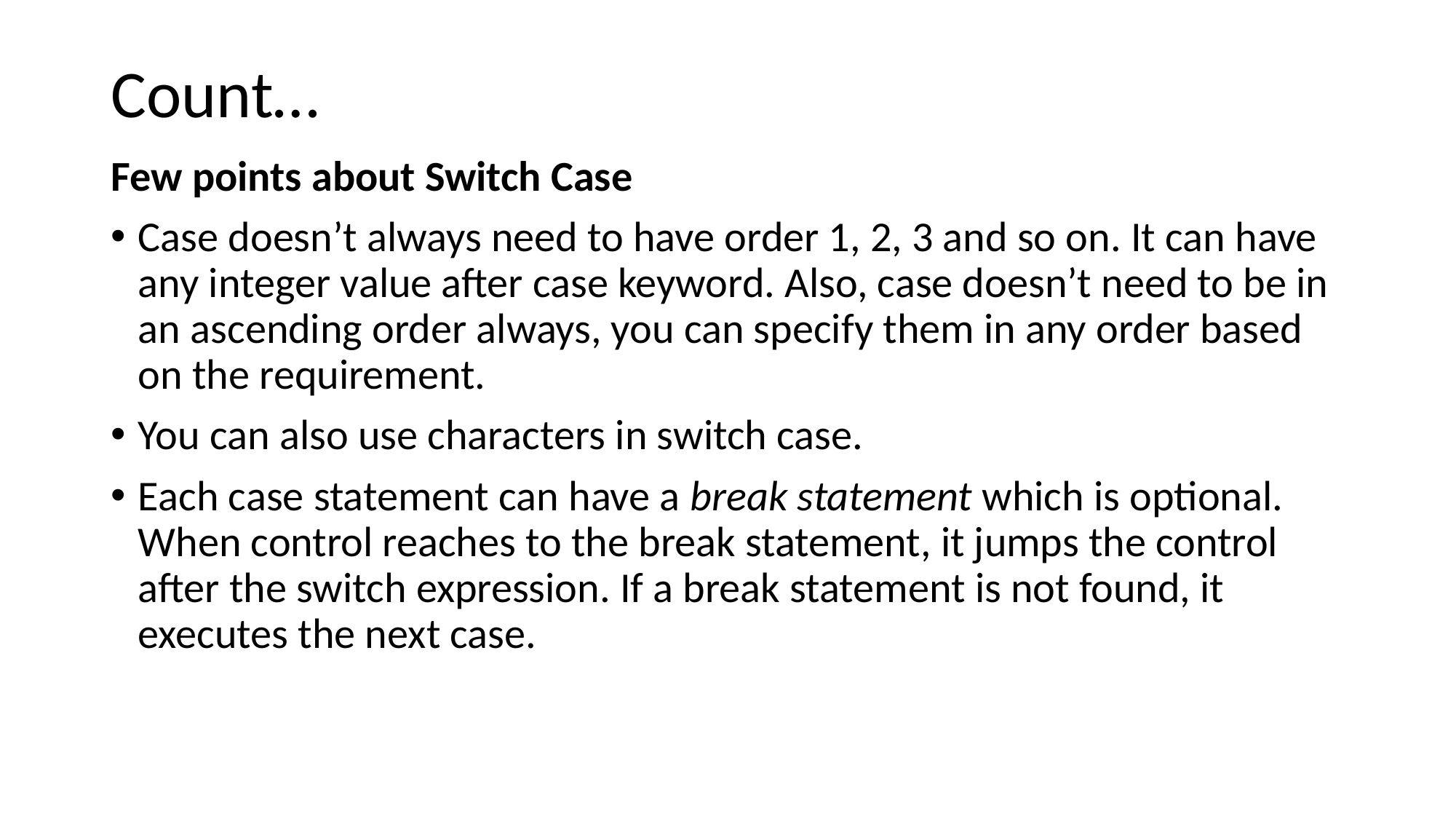

# Count…
Few points about Switch Case
Case doesn’t always need to have order 1, 2, 3 and so on. It can have any integer value after case keyword. Also, case doesn’t need to be in an ascending order always, you can specify them in any order based on the requirement.
You can also use characters in switch case.
Each case statement can have a break statement which is optional. When control reaches to the break statement, it jumps the control after the switch expression. If a break statement is not found, it executes the next case.